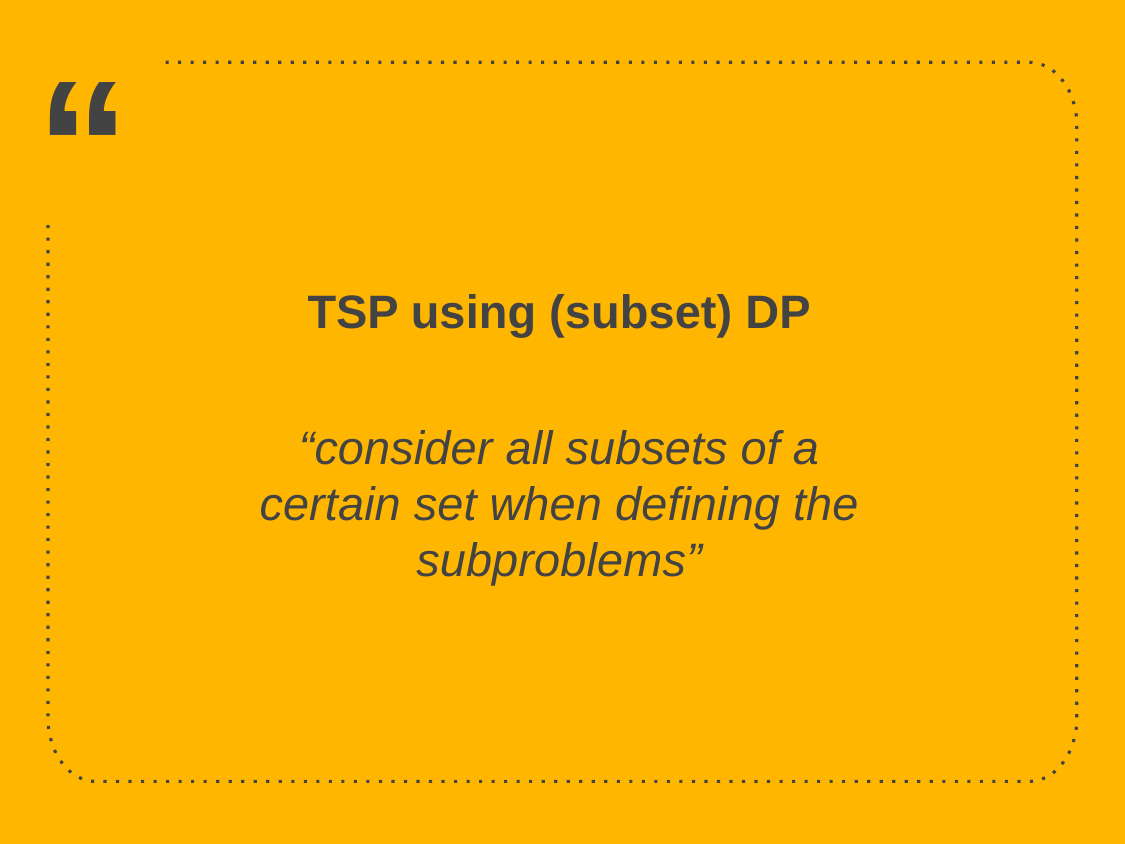

TSP using (subset) DP
“consider all subsets of a certain set when defining the subproblems”
10